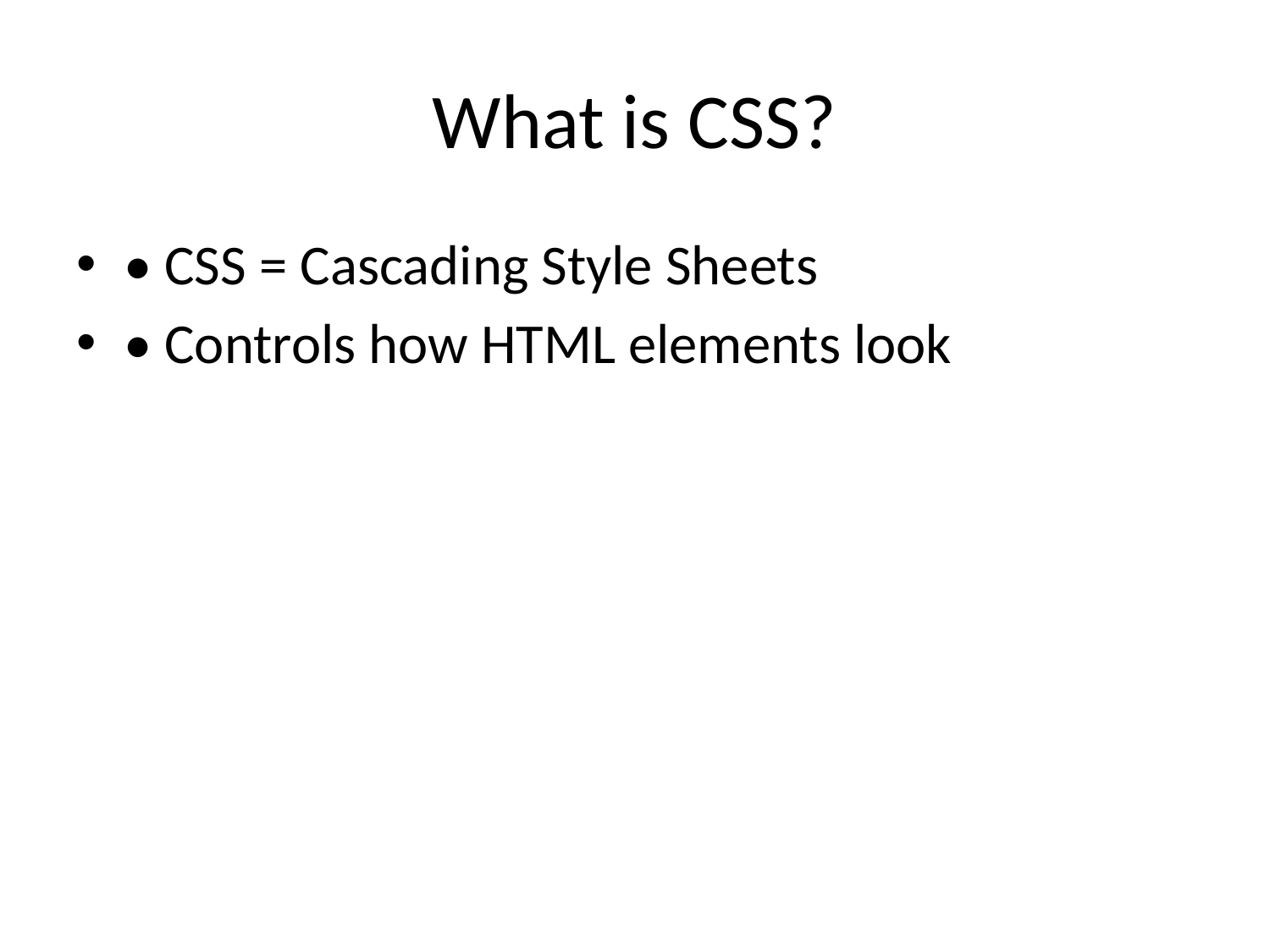

# What is CSS?
• CSS = Cascading Style Sheets
• Controls how HTML elements look